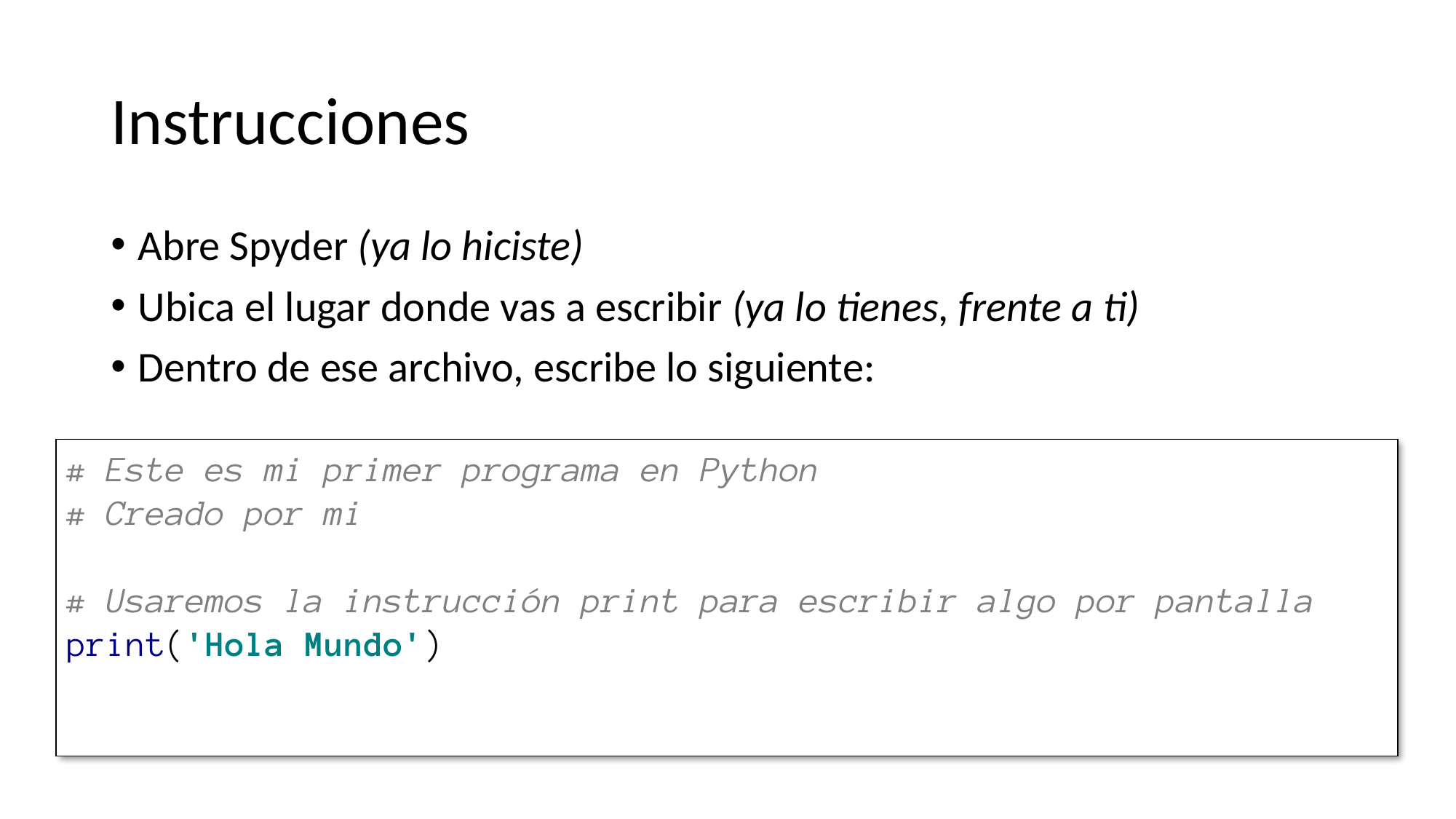

# Instrucciones
Abre Spyder (ya lo hiciste)
Ubica el lugar donde vas a escribir (ya lo tienes, frente a ti)
Dentro de ese archivo, escribe lo siguiente:
# Este es mi primer programa en Python # Creado por mi # Usaremos la instrucción print para escribir algo por pantalla print('Hola Mundo')